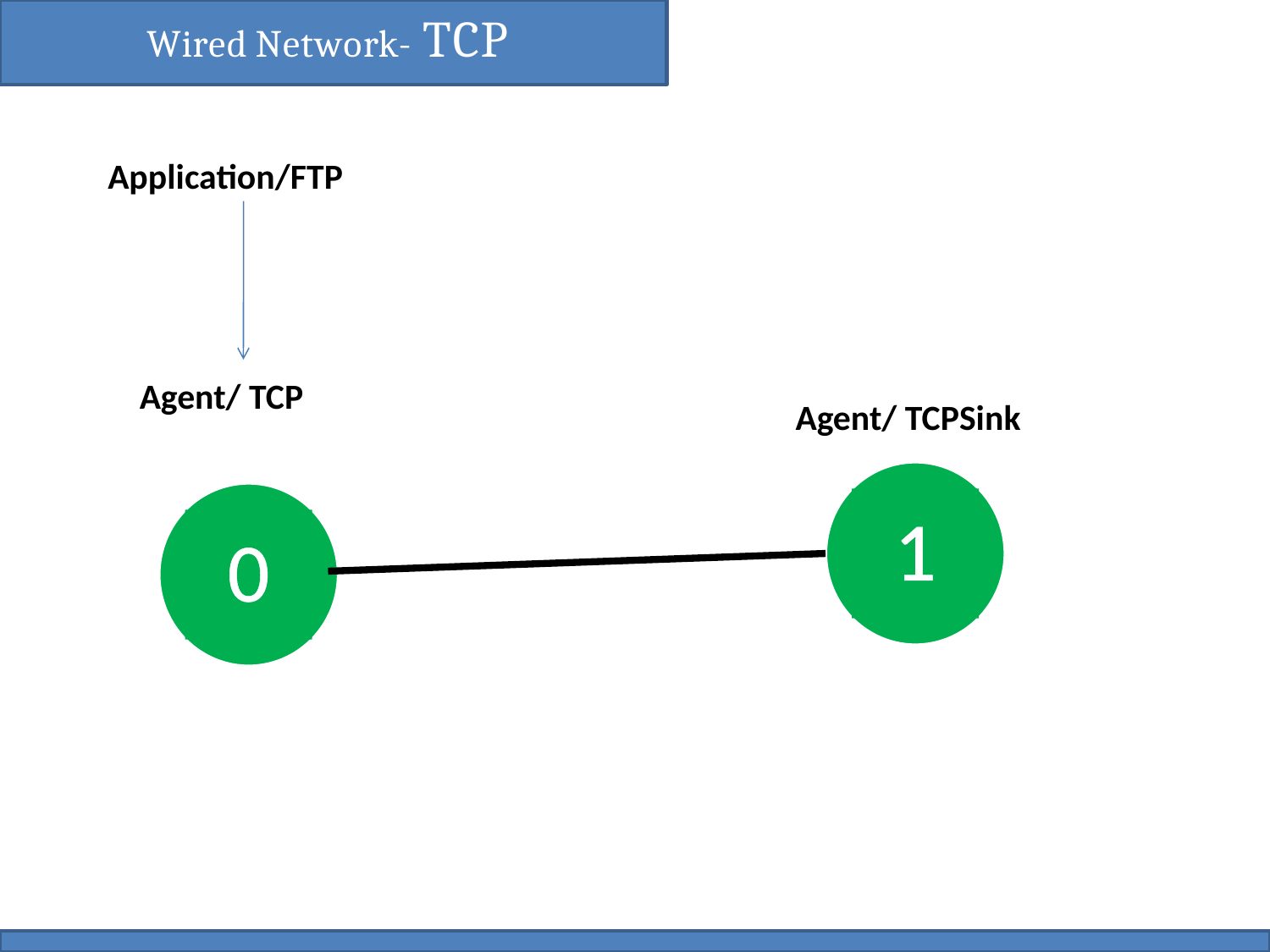

Wired Network- TCP
Application/FTP
Agent/ TCP
Agent/ TCPSink

1

0